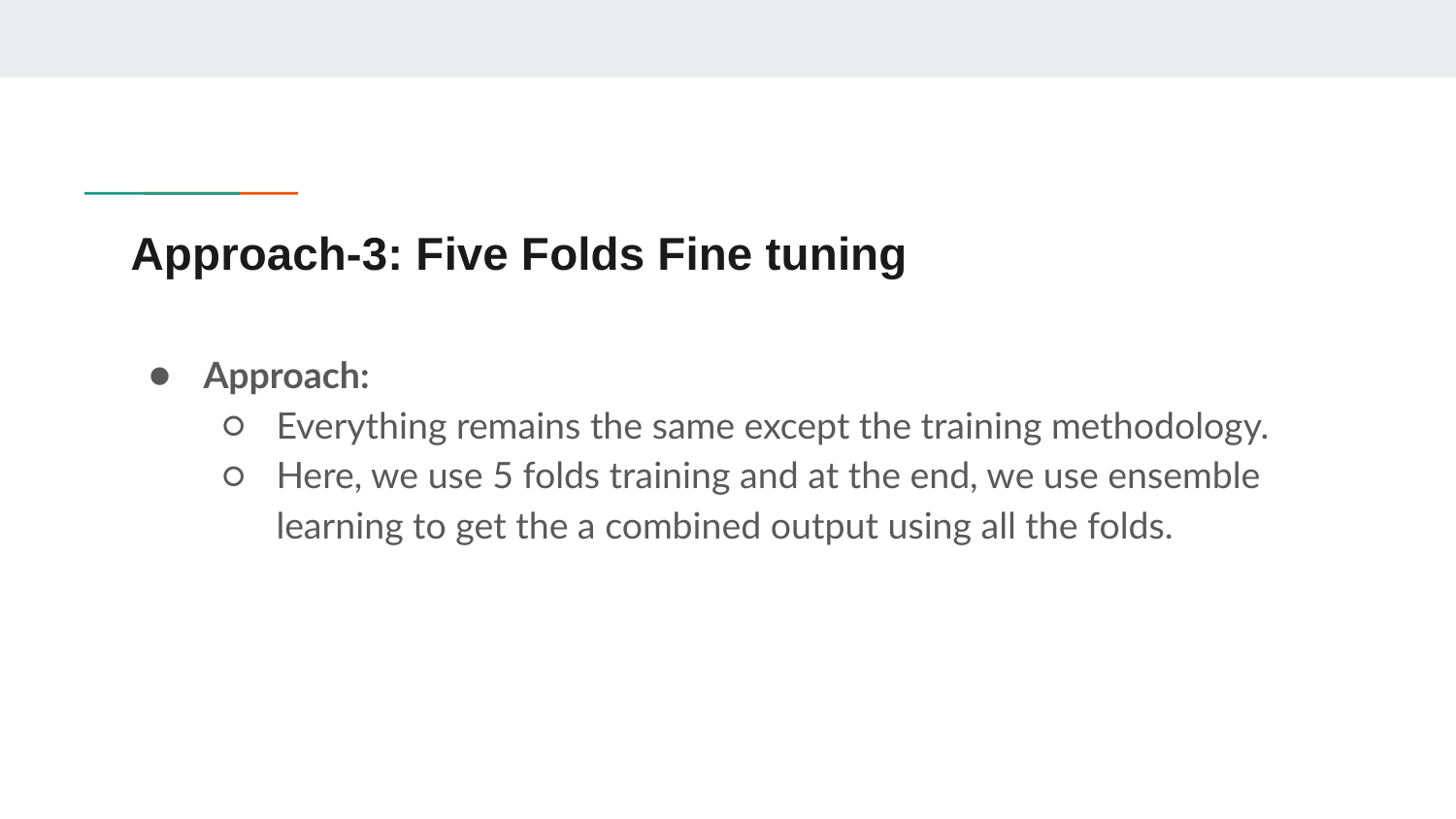

# Approach-3: Five Folds Fine tuning
Approach:
Everything remains the same except the training methodology.
Here, we use 5 folds training and at the end, we use ensemble learning to get the a combined output using all the folds.